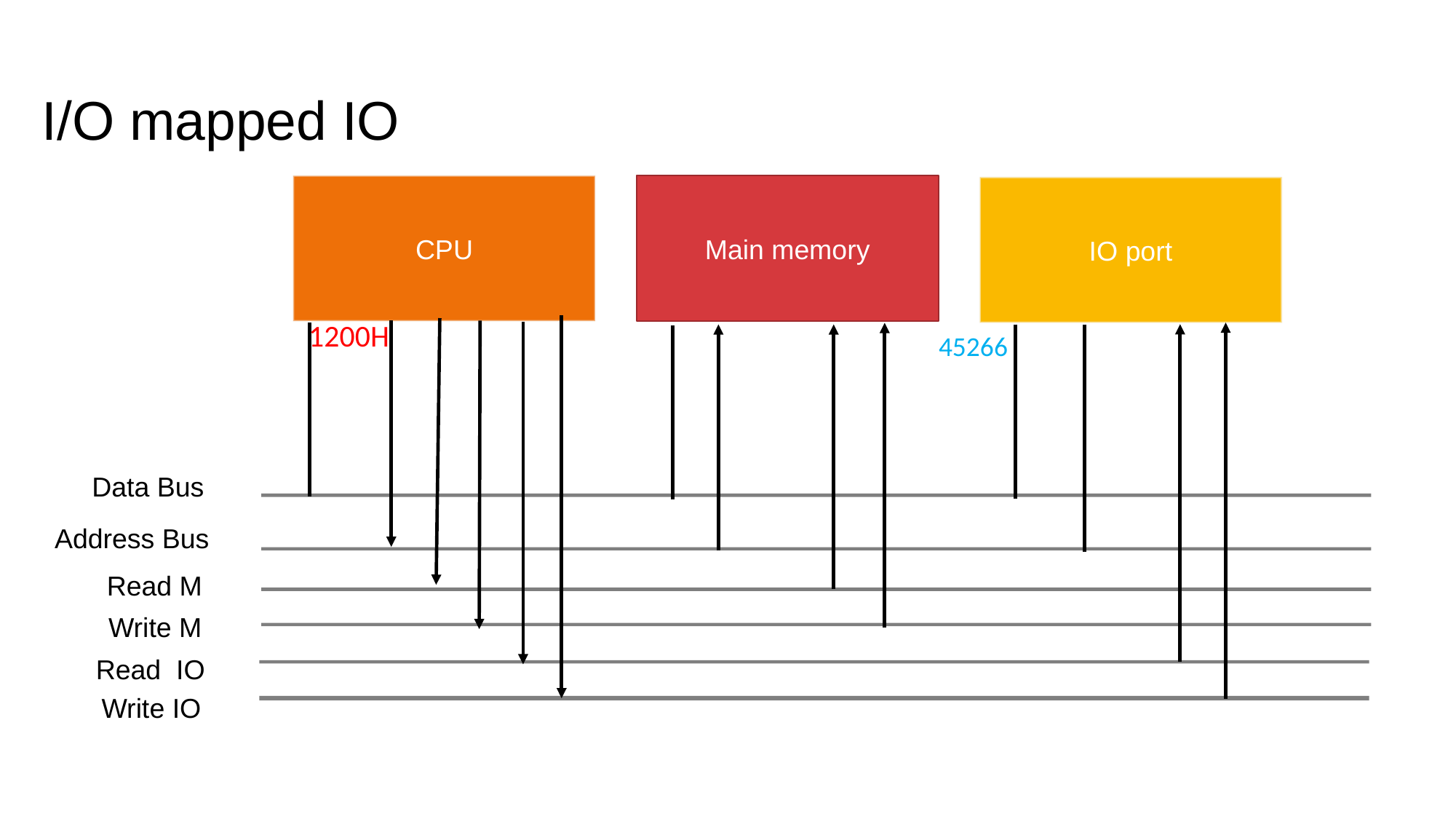

I/O mapped IO
CPU
Main memory
IO port
1200H
45266
Data Bus
Address Bus
Read M
Write M
Read  IO
Write IO